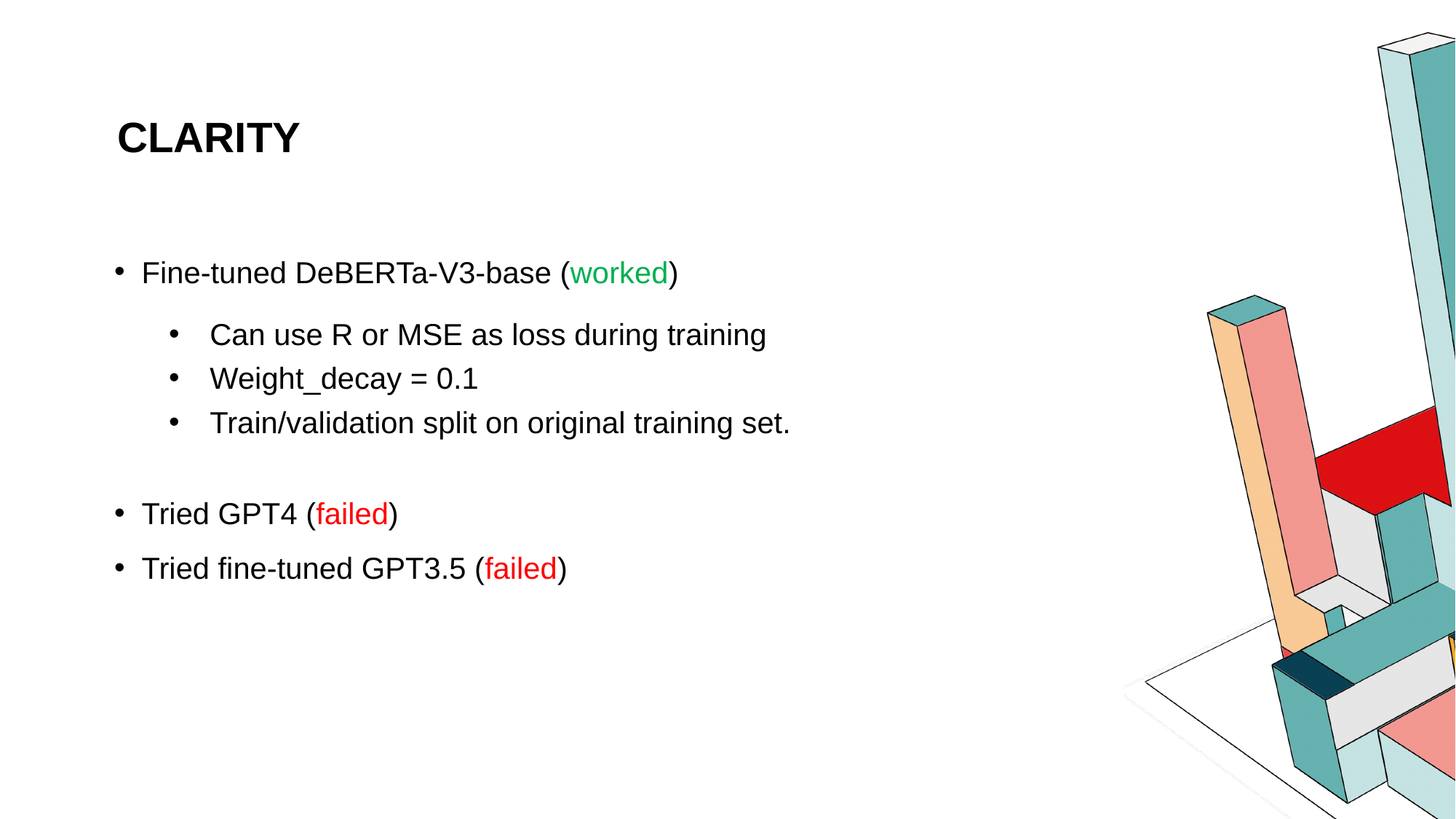

# Clarity
Fine-tuned DeBERTa-V3-base (worked)
Can use R or MSE as loss during training
Weight_decay = 0.1
Train/validation split on original training set.

Tried GPT4 (failed)
Tried fine-tuned GPT3.5 (failed)